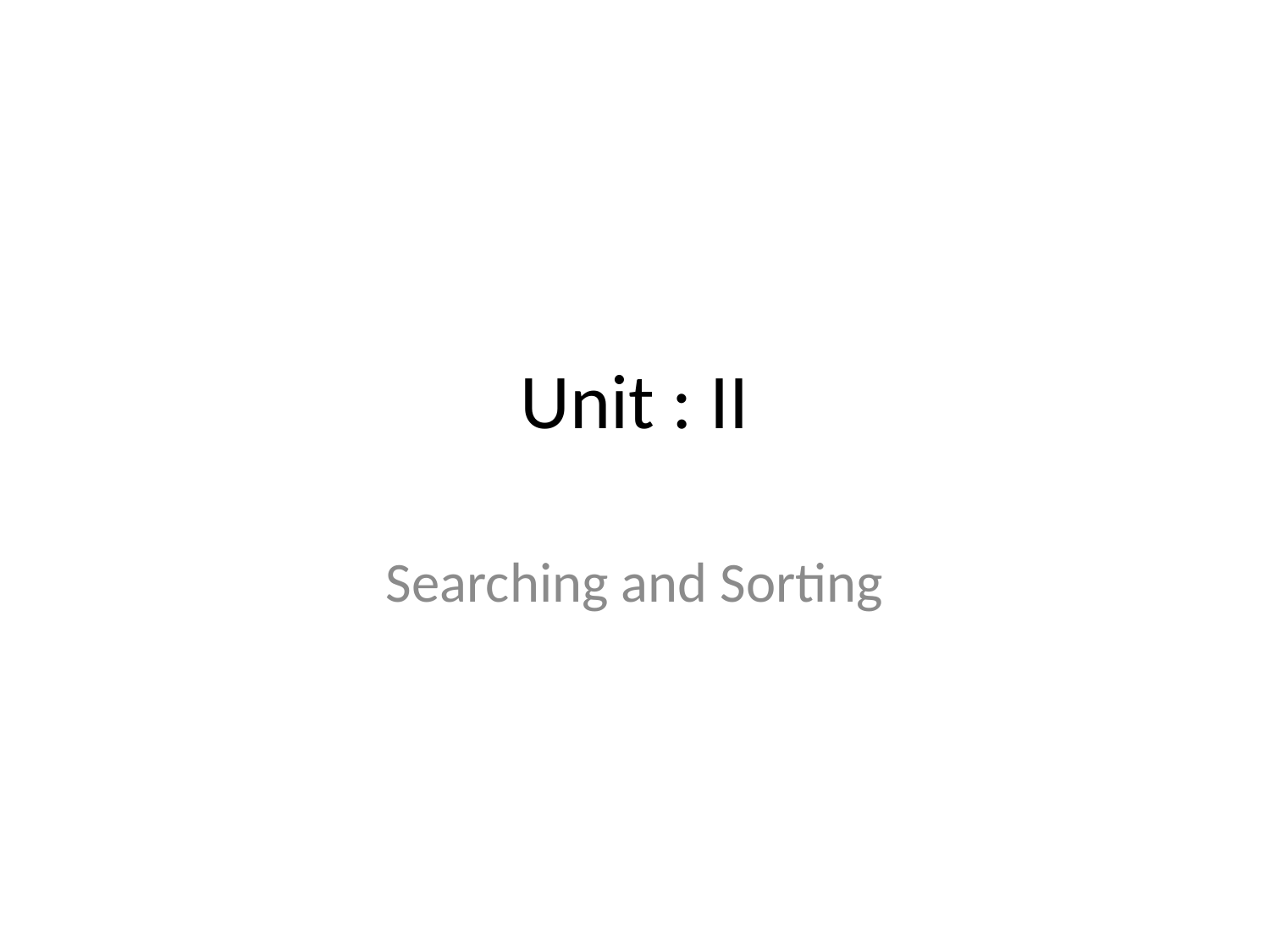

# Unit : II
Searching and Sorting